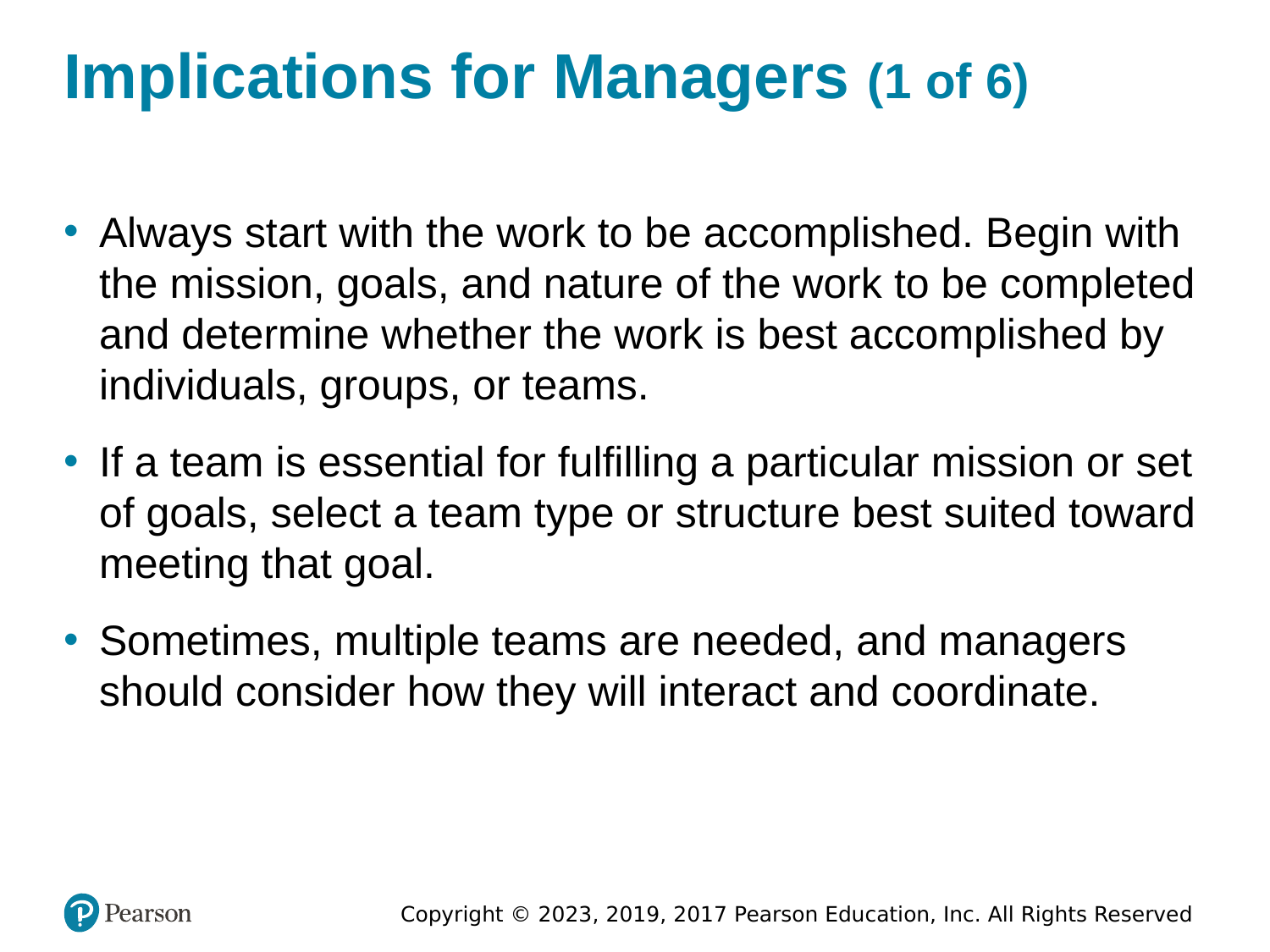

# Implications for Managers (1 of 6)
Always start with the work to be accomplished. Begin with the mission, goals, and nature of the work to be completed and determine whether the work is best accomplished by individuals, groups, or teams.
If a team is essential for fulfilling a particular mission or set of goals, select a team type or structure best suited toward meeting that goal.
Sometimes, multiple teams are needed, and managers should consider how they will interact and coordinate.